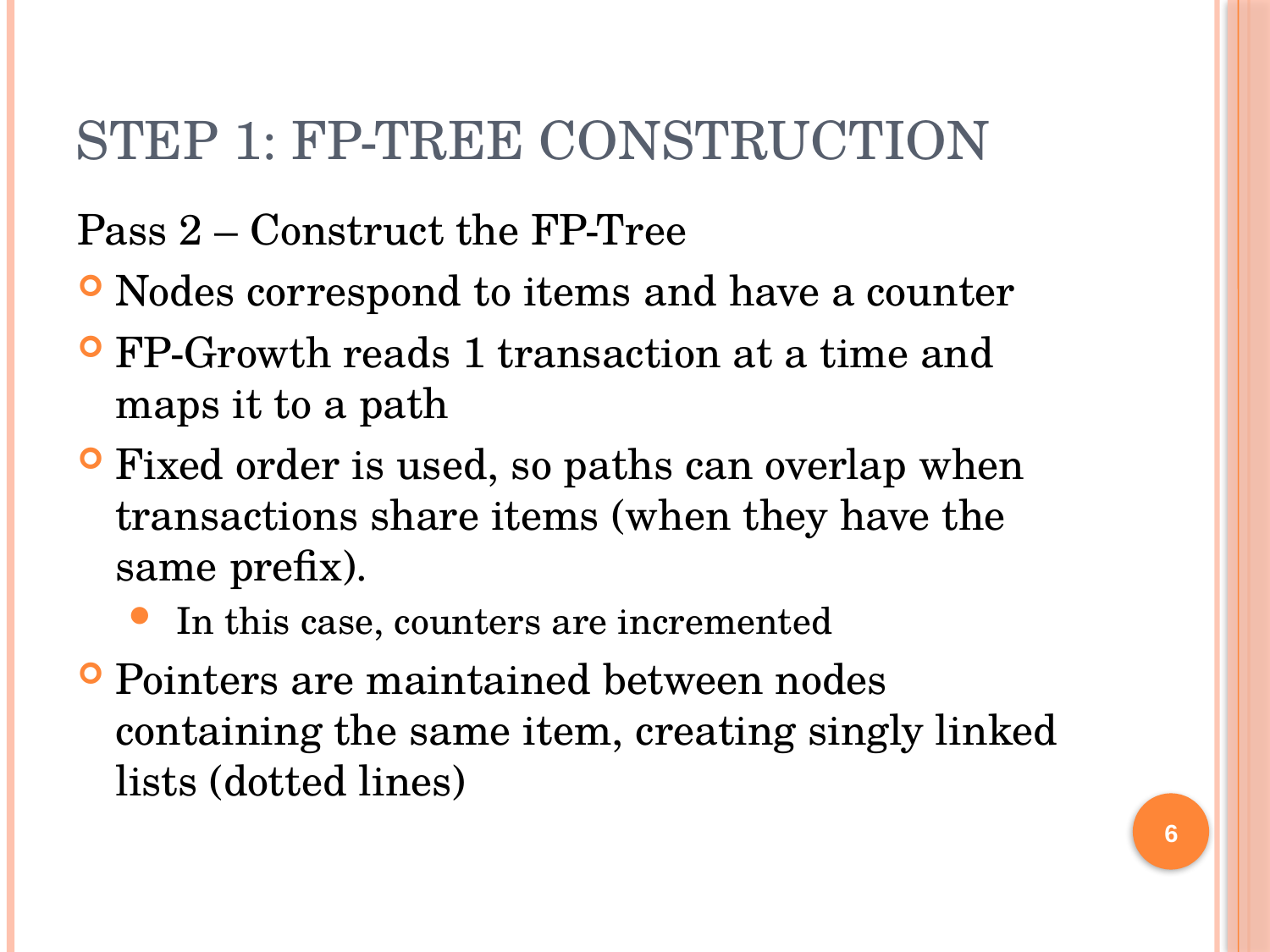

# Step 1: FP-Tree Construction
Pass 2 – Construct the FP-Tree
Nodes correspond to items and have a counter
FP-Growth reads 1 transaction at a time and maps it to a path
Fixed order is used, so paths can overlap when transactions share items (when they have the same prefix).
 In this case, counters are incremented
Pointers are maintained between nodes containing the same item, creating singly linked lists (dotted lines)
6